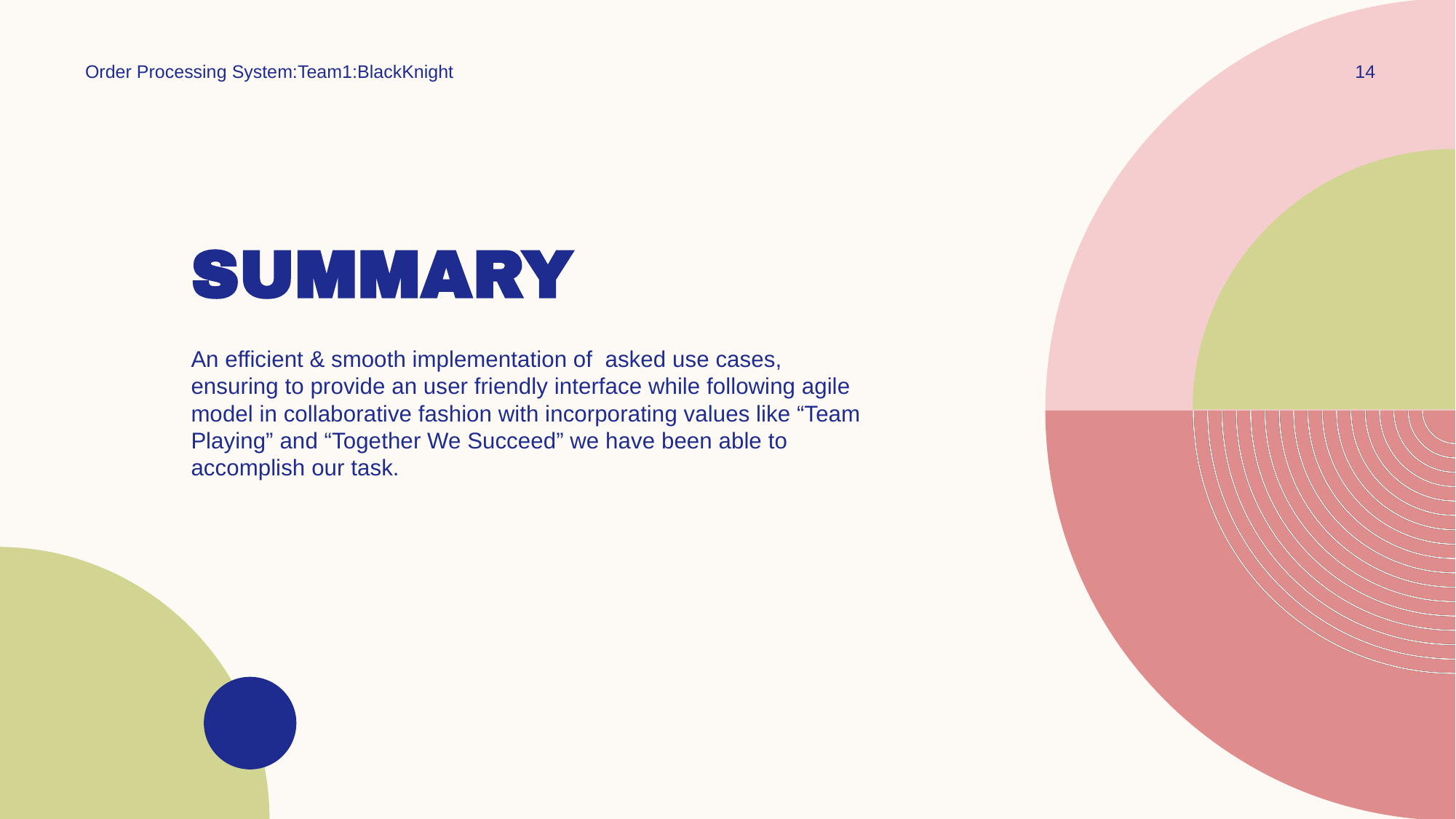

Order Processing System:Team1:BlackKnight
14
# SUMMARY
An efficient & smooth implementation of  asked use cases, ensuring to provide an user friendly interface while following agile model in collaborative fashion with incorporating values like “Team Playing” and “Together We Succeed” we have been able to accomplish our task.